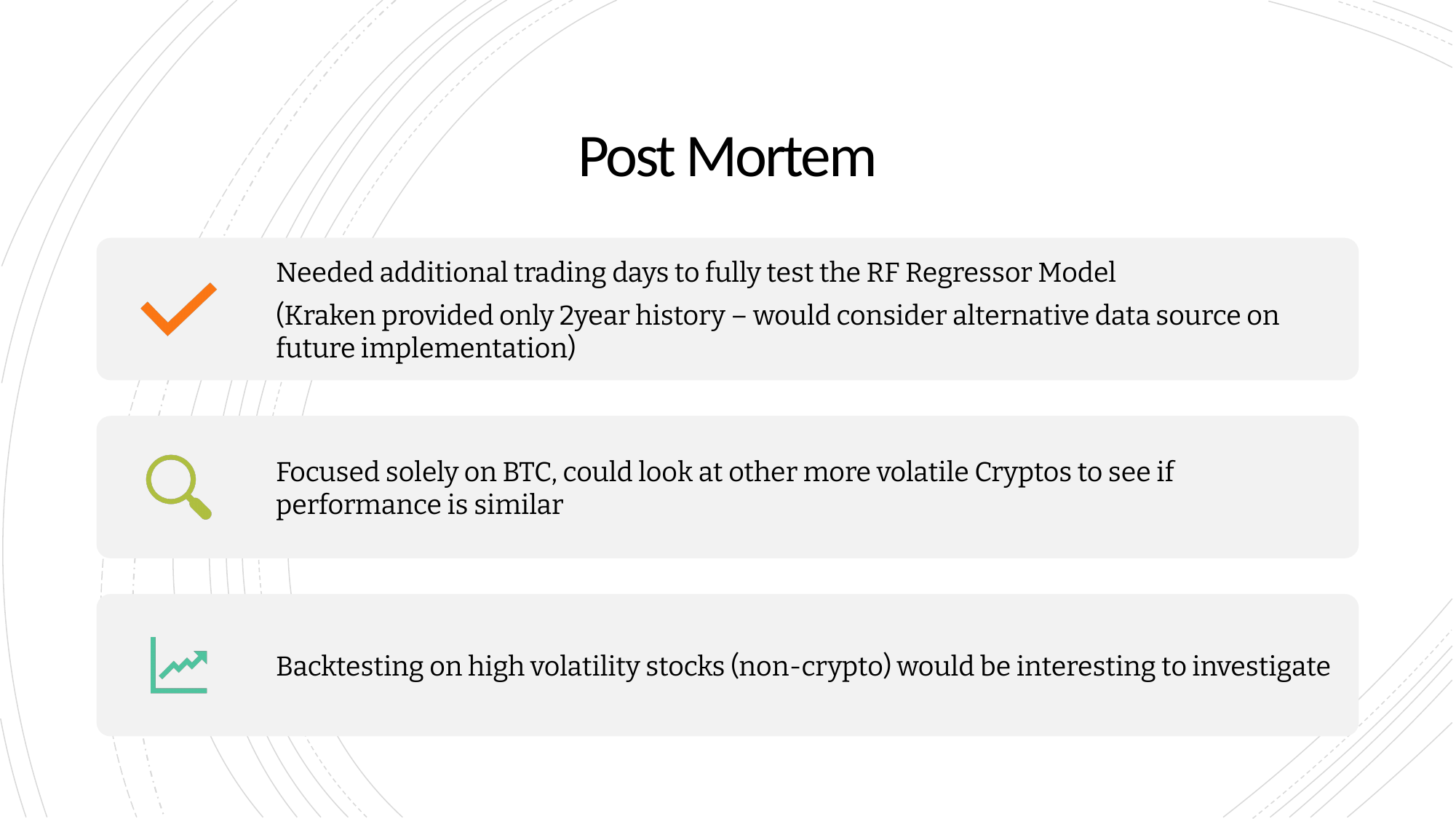

# Post Mortem
Needed additional trading days to fully test the RF Regressor Model
(Kraken provided only 2year history – would consider alternative data source on future implementation)
Focused solely on BTC, could look at other more volatile Cryptos to see if performance is similar
Backtesting on high volatility stocks (non-crypto) would be interesting to investigate